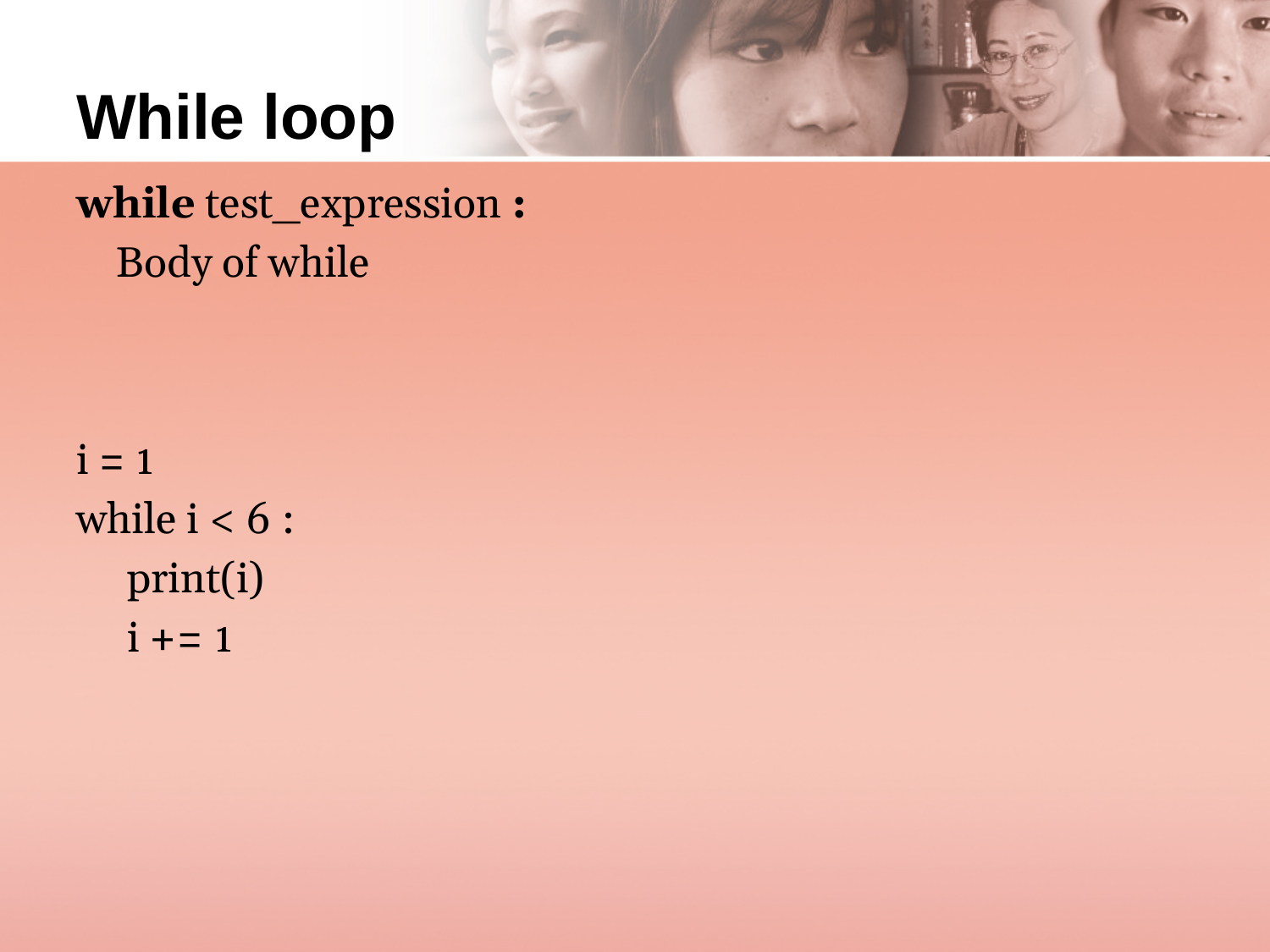

# While loop
while test_expression :
    Body of while

i = 1
while i < 6 :
     print(i)
     i += 1